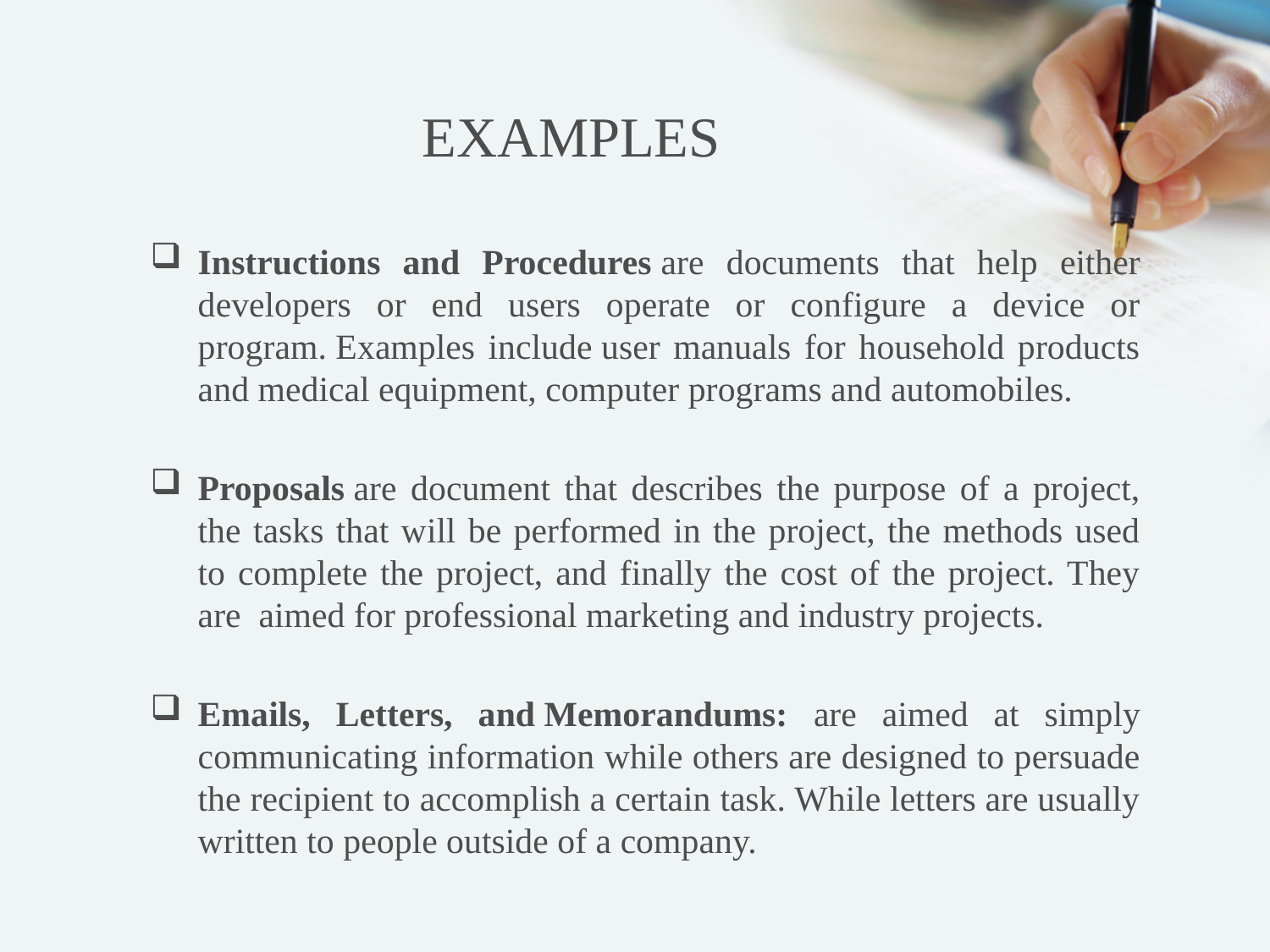

# EXAMPLES
Instructions and Procedures are documents that help either developers or end users operate or configure a device or program. Examples include user manuals for household products and medical equipment, computer programs and automobiles.

Proposals are document that describes the purpose of a project, the tasks that will be performed in the project, the methods used to complete the project, and finally the cost of the project. They are  aimed for professional marketing and industry projects.

Emails, Letters, and Memorandums: are aimed at simply communicating information while others are designed to persuade the recipient to accomplish a certain task. While letters are usually written to people outside of a company.